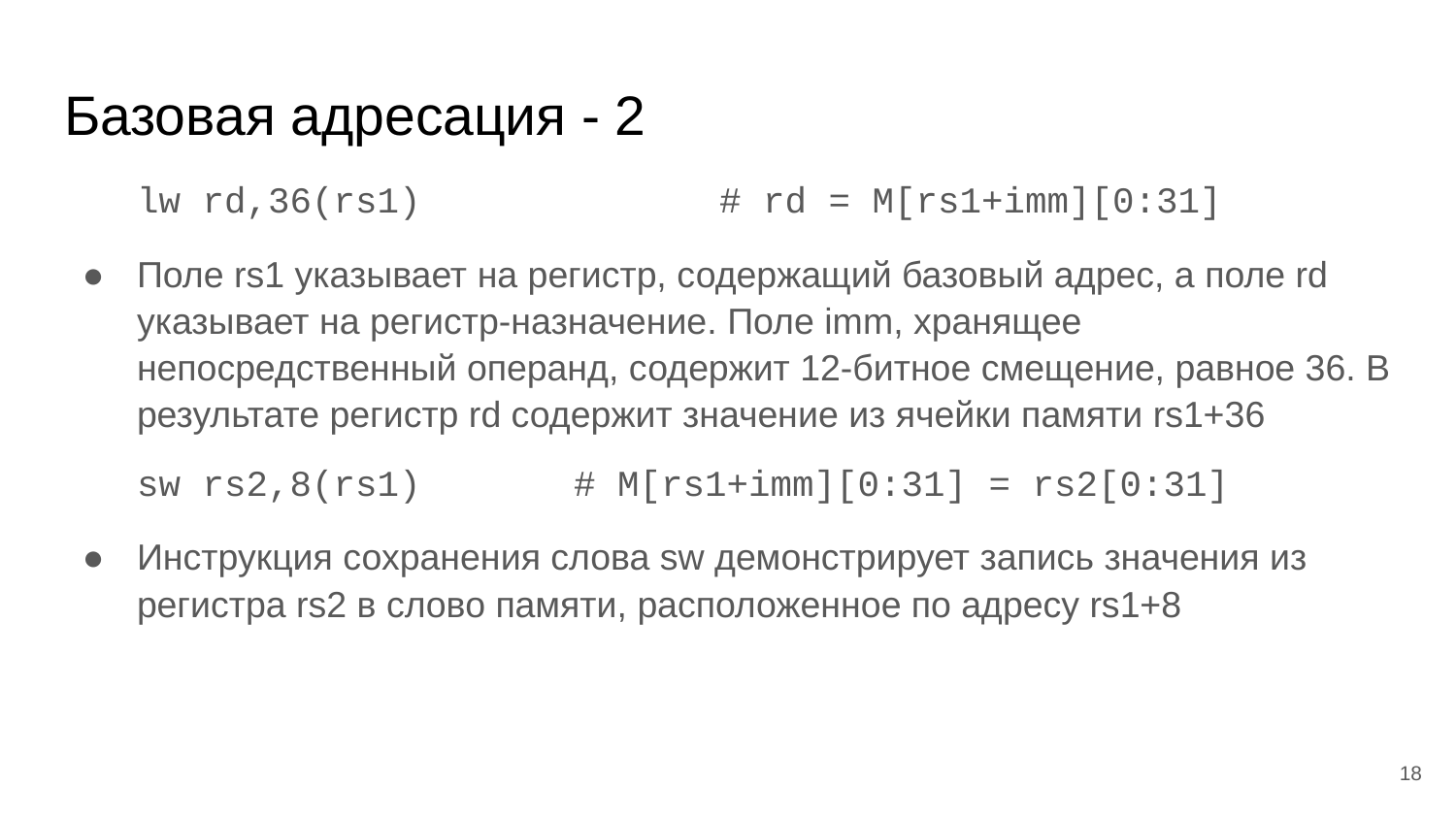

# Базовая адресация - 2
lw rd,36(rs1)         	# rd = M[rs1+imm][0:31]
Поле rs1 указывает на регистр, содержащий базовый адрес, а поле rd указывает на регистр-назначение. Поле imm, хранящее непосредственный операнд, содержит 12-битное смещение, равное 36. В результате регистр rd содержит значение из ячейки памяти rs1+36
sw rs2,8(rs1) 	# M[rs1+imm][0:31] = rs2[0:31]
Инструкция сохранения слова sw демонстрирует запись значения из регистра rs2 в слово памяти, расположенное по адресу rs1+8
18